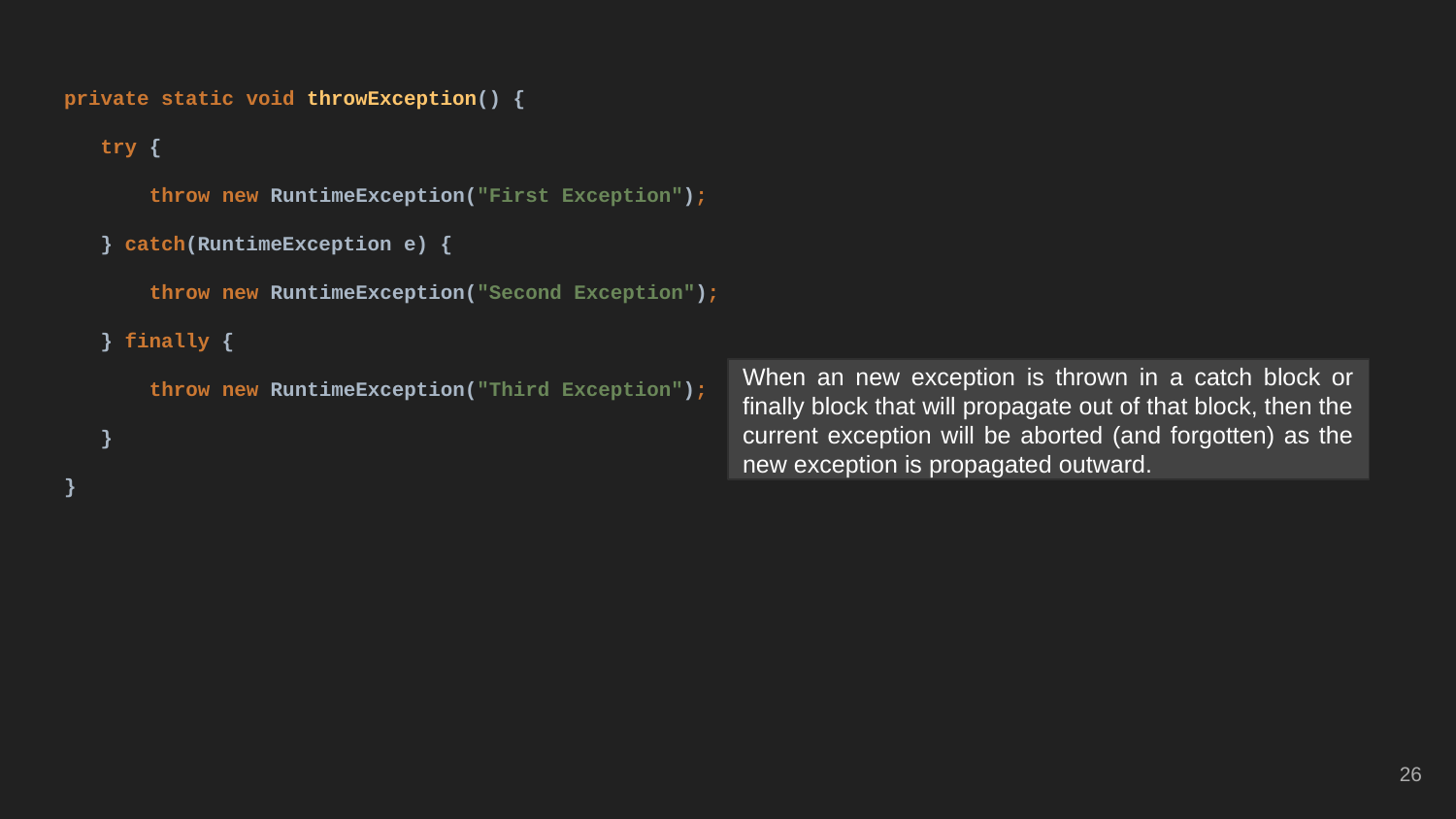

private static void throwException() {
   try {
       throw new RuntimeException("First Exception");
   } catch(RuntimeException e) {
       throw new RuntimeException("Second Exception");
   } finally {
       throw new RuntimeException("Third Exception");
   }
}
When an new exception is thrown in a catch block or finally block that will propagate out of that block, then the current exception will be aborted (and forgotten) as the new exception is propagated outward.
26